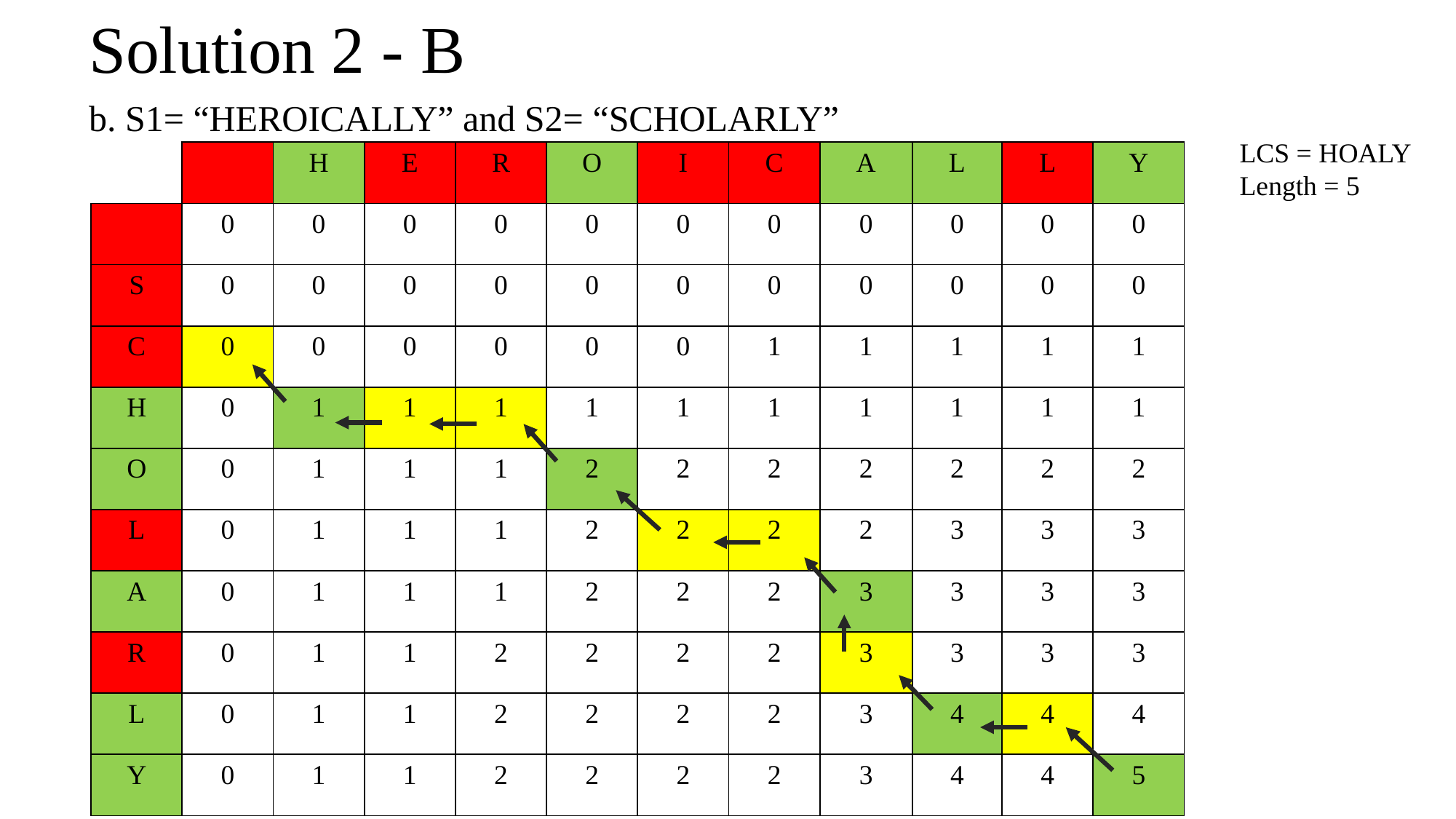

# Solution 2 - B
b. S1= “HEROICALLY” and S2= “SCHOLARLY”
LCS = HOALY
Length = 5
|  |  | H | E | R | O | I | C | A | L | L | Y |
| --- | --- | --- | --- | --- | --- | --- | --- | --- | --- | --- | --- |
|  | 0 | 0 | 0 | 0 | 0 | 0 | 0 | 0 | 0 | 0 | 0 |
| S | 0 | 0 | 0 | 0 | 0 | 0 | 0 | 0 | 0 | 0 | 0 |
| C | 0 | 0 | 0 | 0 | 0 | 0 | 1 | 1 | 1 | 1 | 1 |
| H | 0 | 1 | 1 | 1 | 1 | 1 | 1 | 1 | 1 | 1 | 1 |
| O | 0 | 1 | 1 | 1 | 2 | 2 | 2 | 2 | 2 | 2 | 2 |
| L | 0 | 1 | 1 | 1 | 2 | 2 | 2 | 2 | 3 | 3 | 3 |
| A | 0 | 1 | 1 | 1 | 2 | 2 | 2 | 3 | 3 | 3 | 3 |
| R | 0 | 1 | 1 | 2 | 2 | 2 | 2 | 3 | 3 | 3 | 3 |
| L | 0 | 1 | 1 | 2 | 2 | 2 | 2 | 3 | 4 | 4 | 4 |
| Y | 0 | 1 | 1 | 2 | 2 | 2 | 2 | 3 | 4 | 4 | 5 |